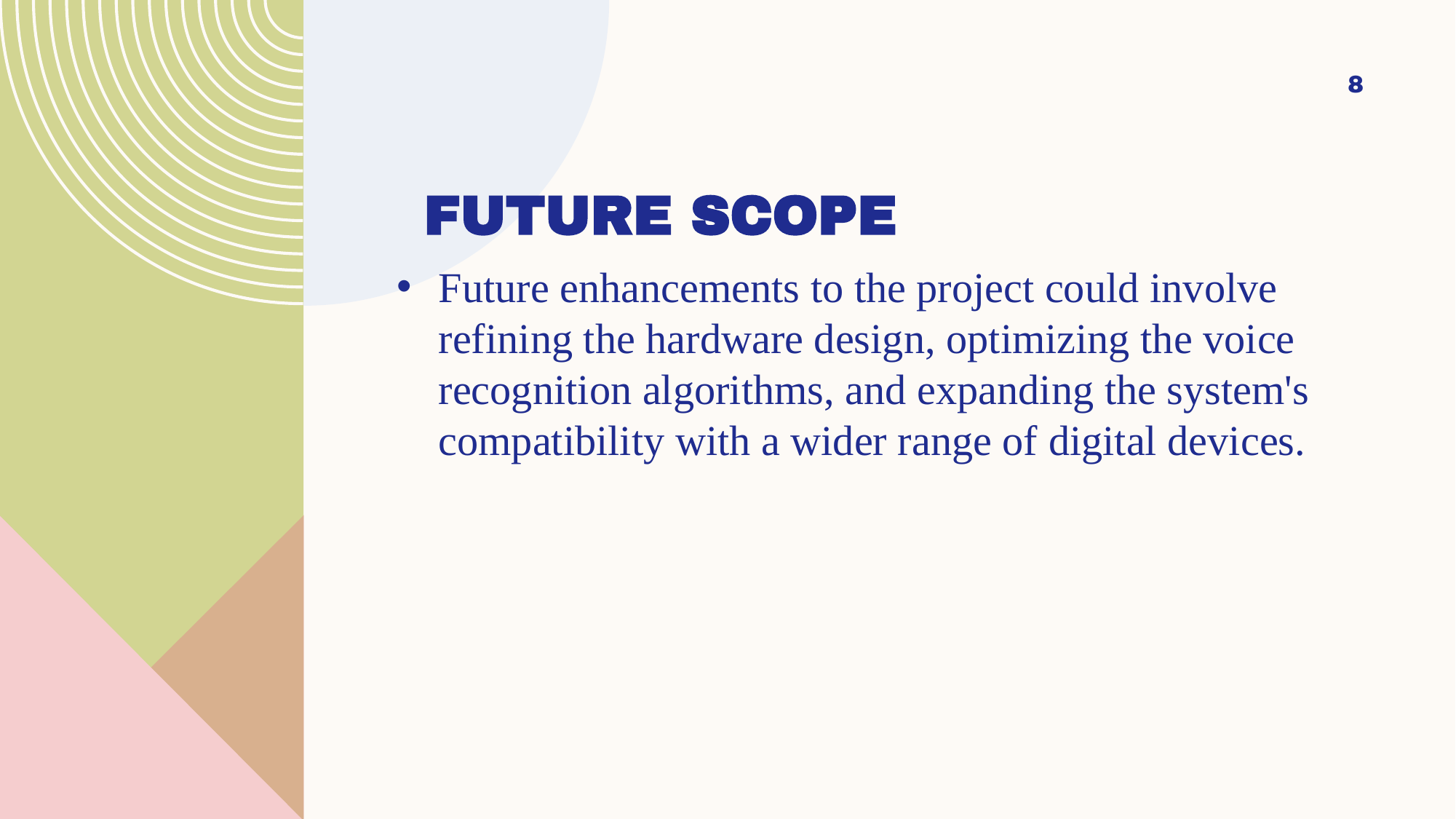

8
# Future scope
Future enhancements to the project could involve refining the hardware design, optimizing the voice recognition algorithms, and expanding the system's compatibility with a wider range of digital devices.